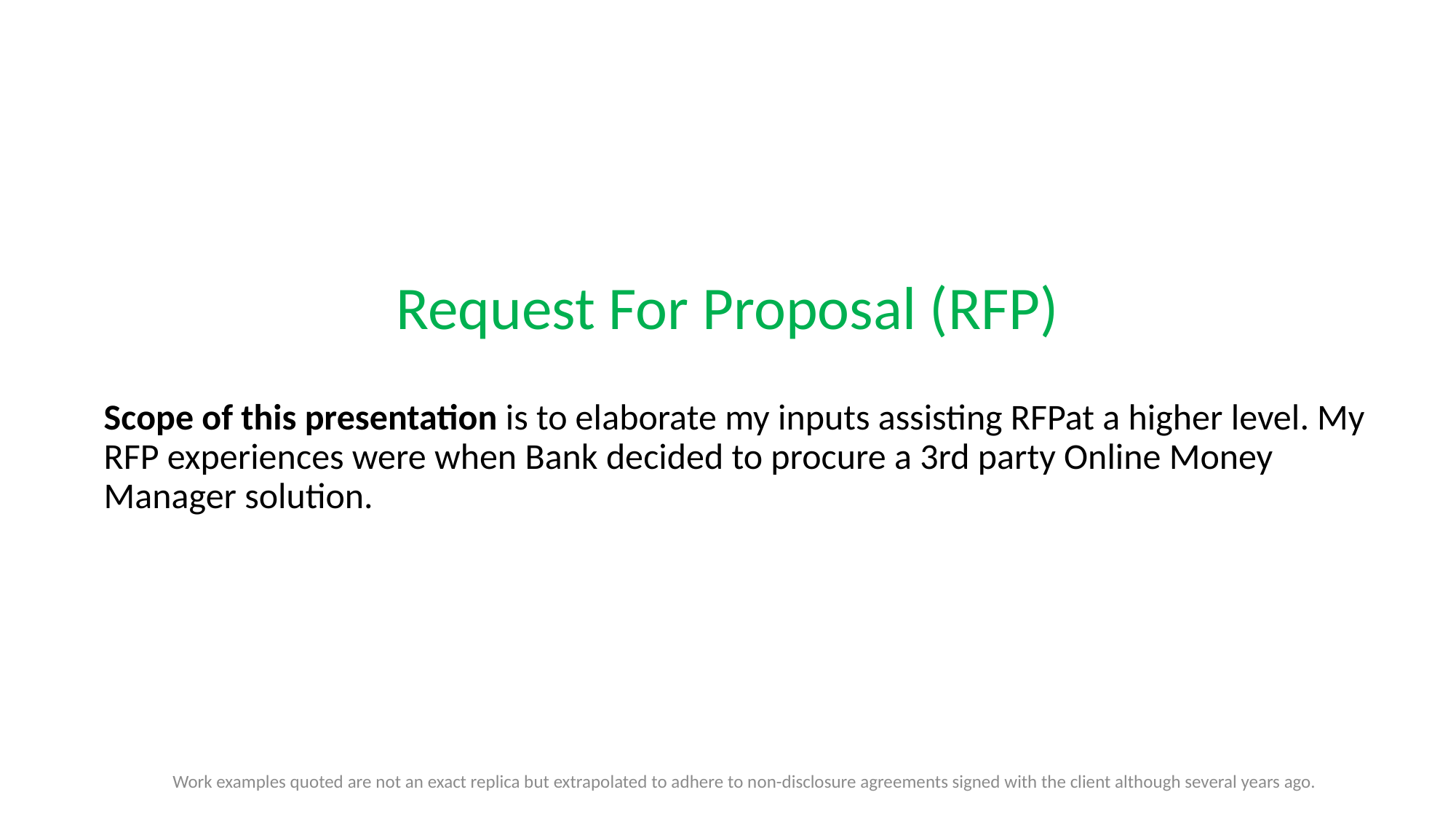

# Request For Proposal (RFP)
Scope of this presentation is to elaborate my inputs assisting RFPat a higher level. My RFP experiences were when Bank decided to procure a 3rd party Online Money Manager solution.
Work examples quoted are not an exact replica but extrapolated to adhere to non-disclosure agreements signed with the client although several years ago.